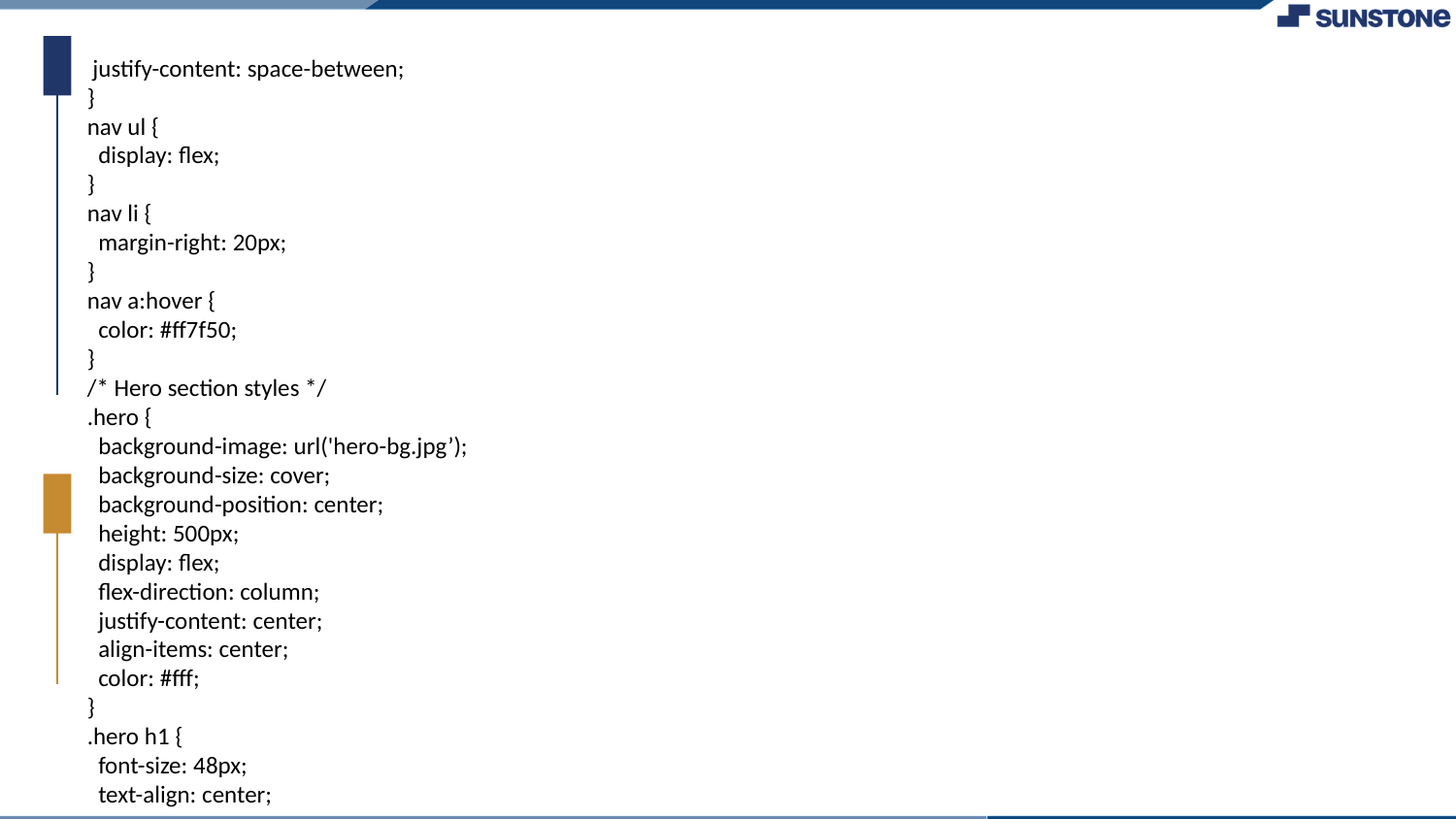

justify-content: space-between;
}
nav ul {
  display: flex;
}
nav li {
  margin-right: 20px;
}
nav a:hover {
  color: #ff7f50;
}
/* Hero section styles */
.hero {
  background-image: url('hero-bg.jpg’);
  background-size: cover;
  background-position: center;
  height: 500px;
  display: flex;
  flex-direction: column;
  justify-content: center;
  align-items: center;
  color: #fff;
}
.hero h1 {
  font-size: 48px;
  text-align: center;